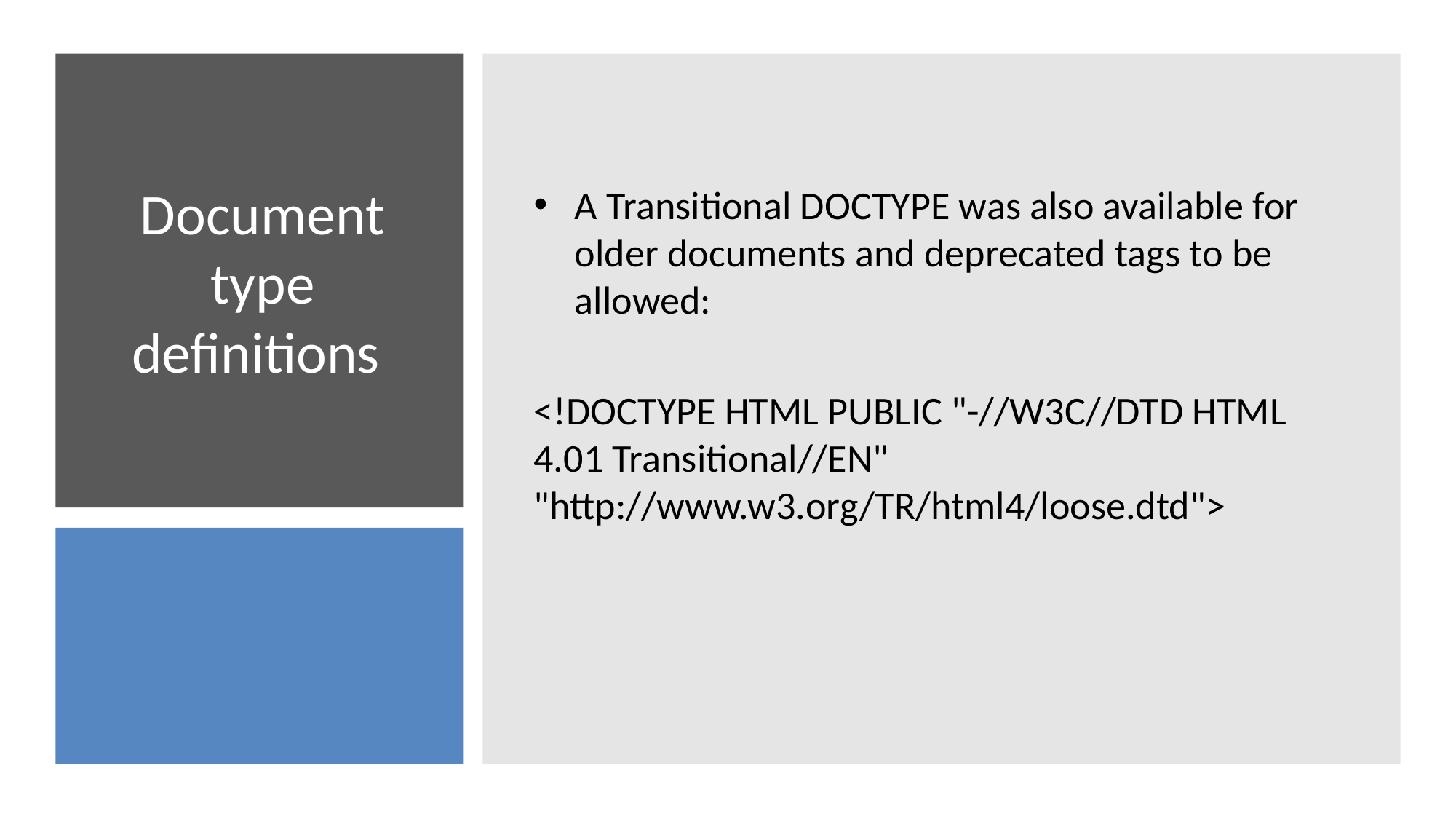

A Transitional DOCTYPE was also available for older documents and deprecated tags to be allowed:

<!DOCTYPE HTML PUBLIC "-//W3C//DTD HTML 4.01 Transitional//EN" "http://www.w3.org/TR/html4/loose.dtd">

# Document type definitions